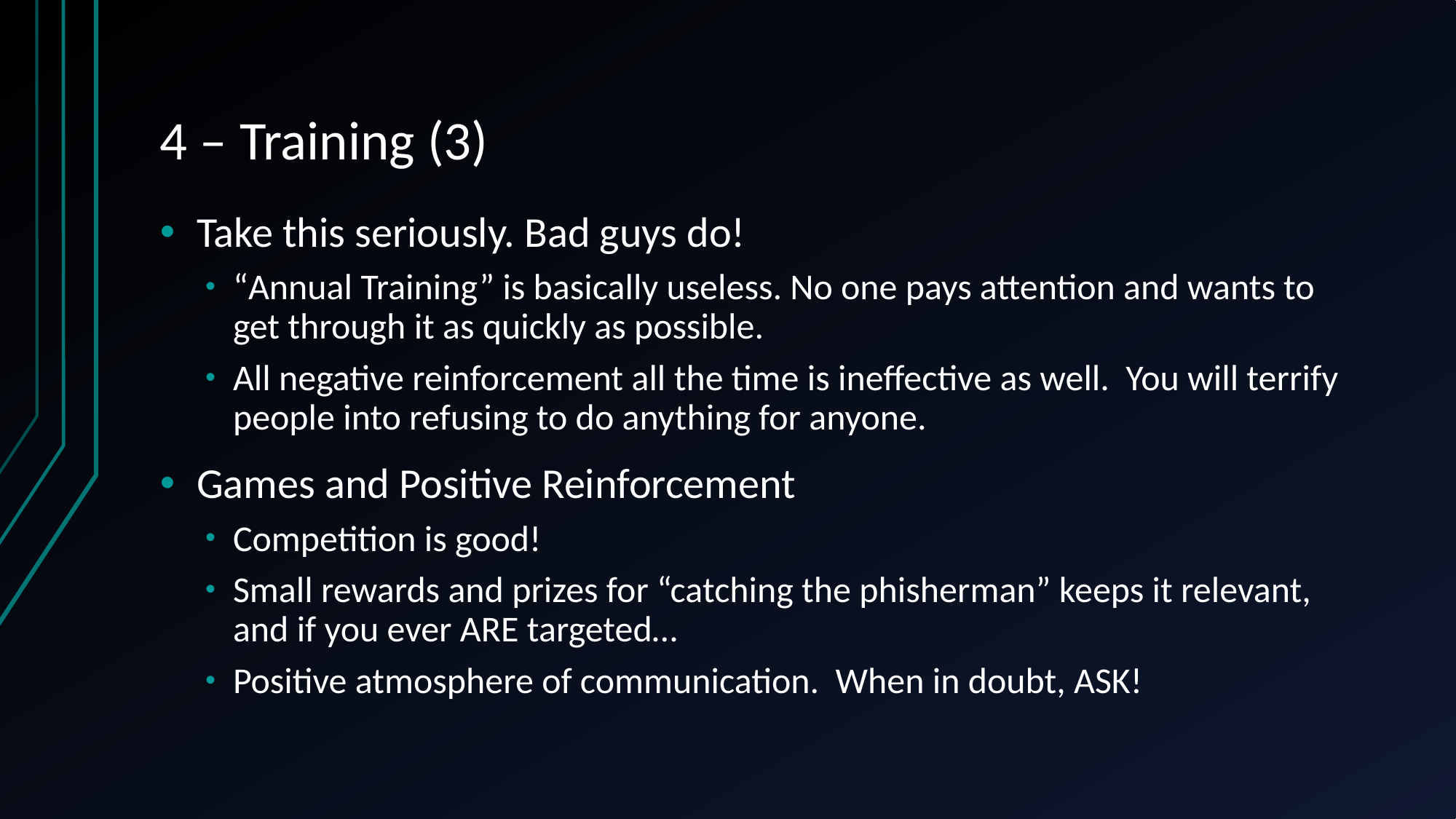

# 4 – Training (3)
Take this seriously. Bad guys do!
“Annual Training” is basically useless. No one pays attention and wants to get through it as quickly as possible.
All negative reinforcement all the time is ineffective as well.  You will terrify people into refusing to do anything for anyone.
Games and Positive Reinforcement
Competition is good!
Small rewards and prizes for “catching the phisherman” keeps it relevant, and if you ever ARE targeted…
Positive atmosphere of communication.  When in doubt, ASK!